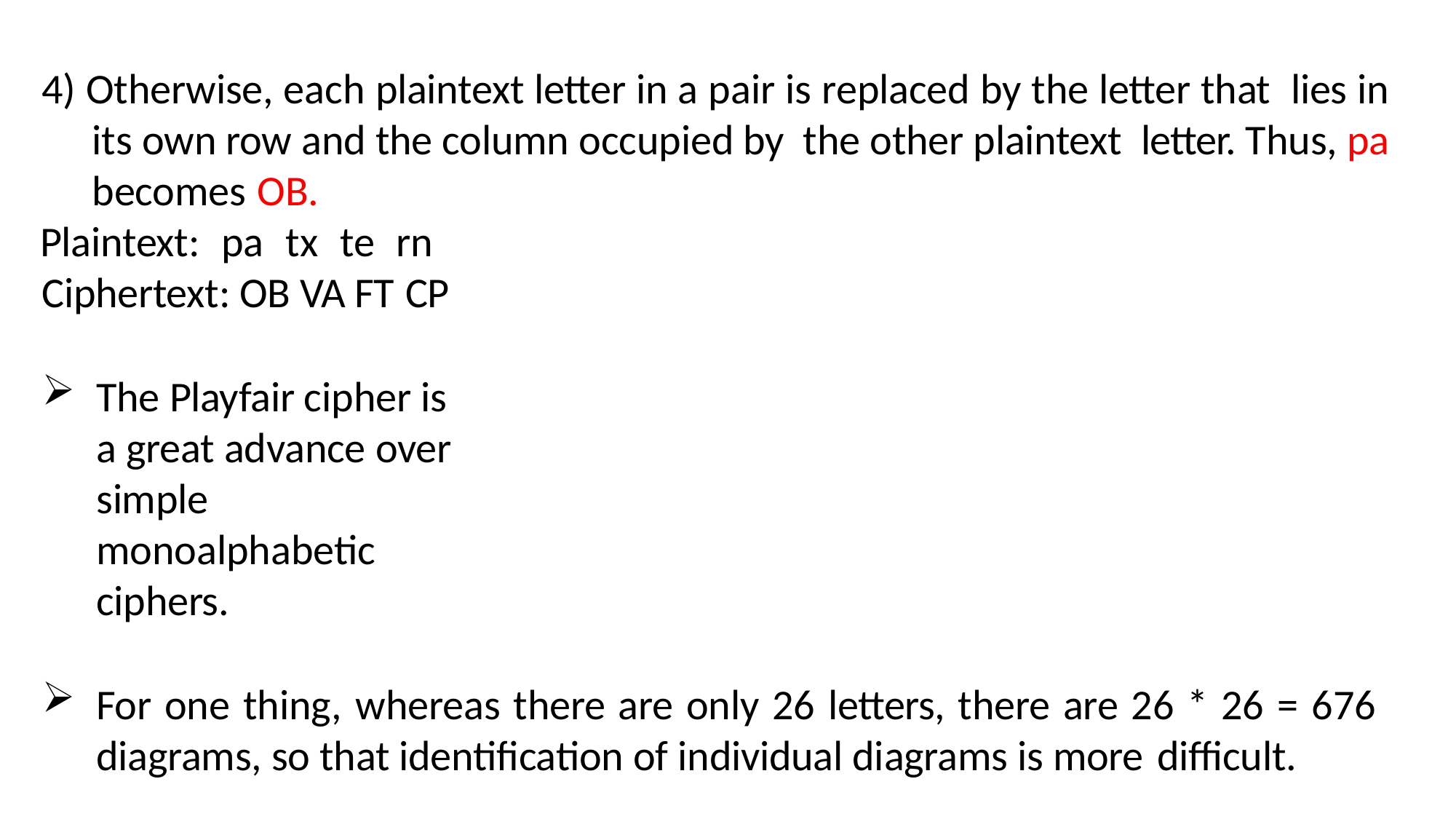

4) Otherwise, each plaintext letter in a pair is replaced by the letter that  lies in its own row and the column occupied by the other plaintext  letter. Thus, pa becomes OB.
Plaintext: pa tx te rn  Ciphertext: OB VA FT CP

The Playfair cipher is a great advance over simple monoalphabetic ciphers.

For one thing, whereas there are only 26 letters, there are 26 * 26 = 676  diagrams, so that identification of individual diagrams is more difficult.